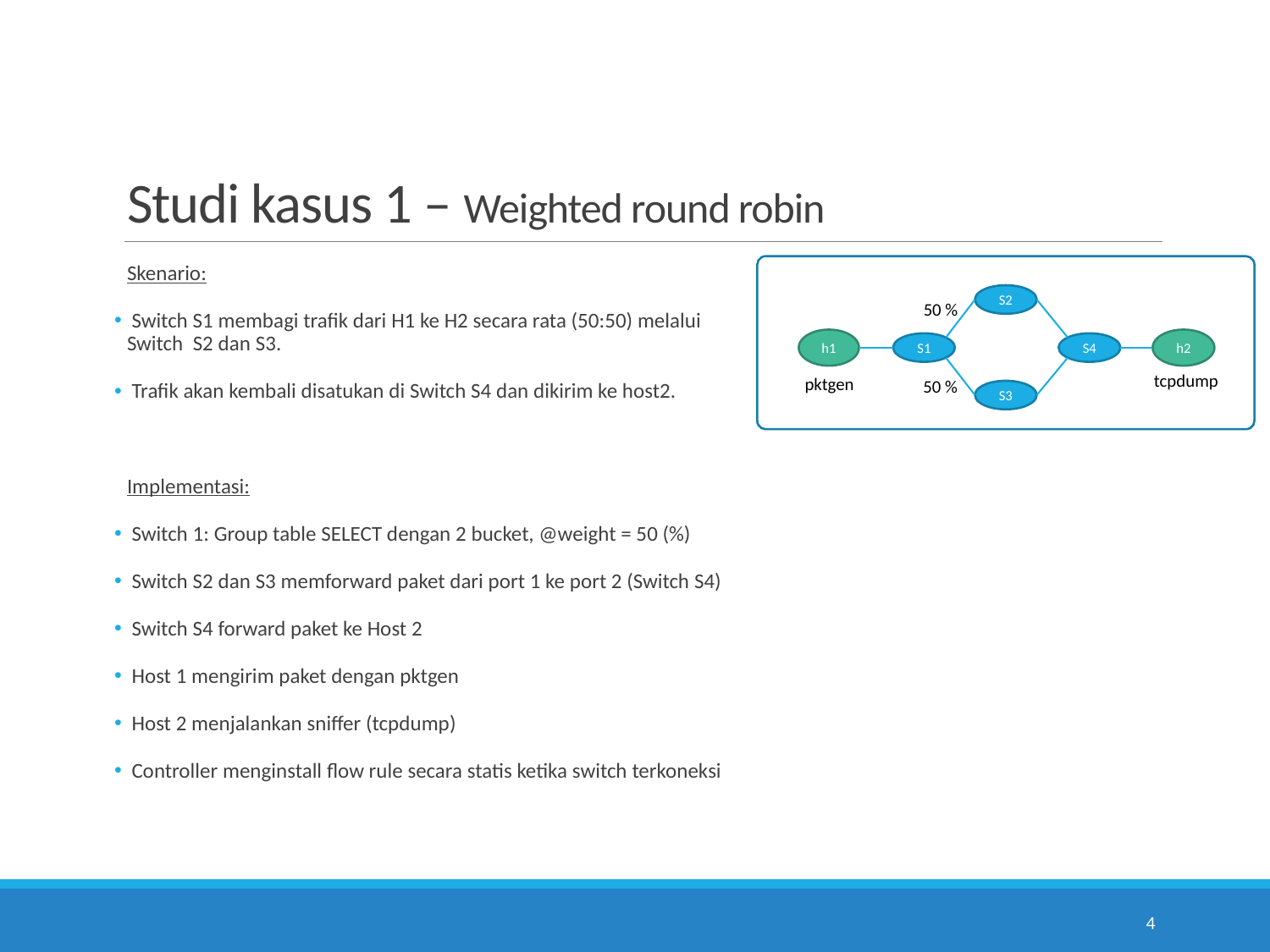

# Studi kasus 1 – Weighted round robin
Skenario:
 Switch S1 membagi trafik dari H1 ke H2 secara rata (50:50) melalui Switch  S2 dan S3.
 Trafik akan kembali disatukan di Switch S4 dan dikirim ke host2.

Implementasi:
 Switch 1: Group table SELECT dengan 2 bucket, @weight = 50 (%)
 Switch S2 dan S3 memforward paket dari port 1 ke port 2 (Switch S4)
 Switch S4 forward paket ke Host 2
 Host 1 mengirim paket dengan pktgen
 Host 2 menjalankan sniffer (tcpdump)
 Controller menginstall flow rule secara statis ketika switch terkoneksi

S2
50 %
h1
h2
S4
S1
tcpdump
pktgen
50 %
S3
4